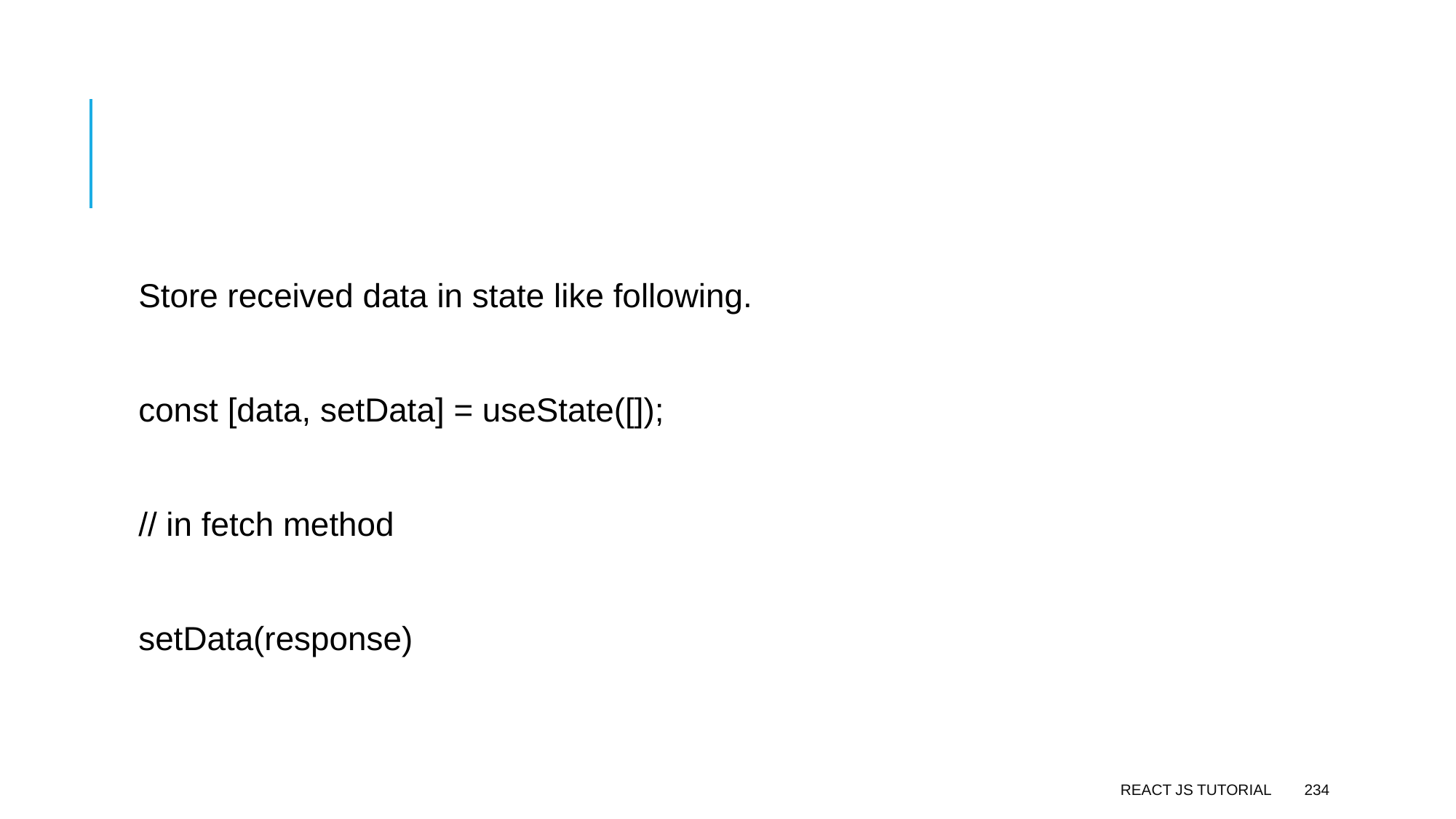

#
Store received data in state like following.

const [data, setData] = useState([]);

// in fetch method

setData(response)
React JS Tutorial
234